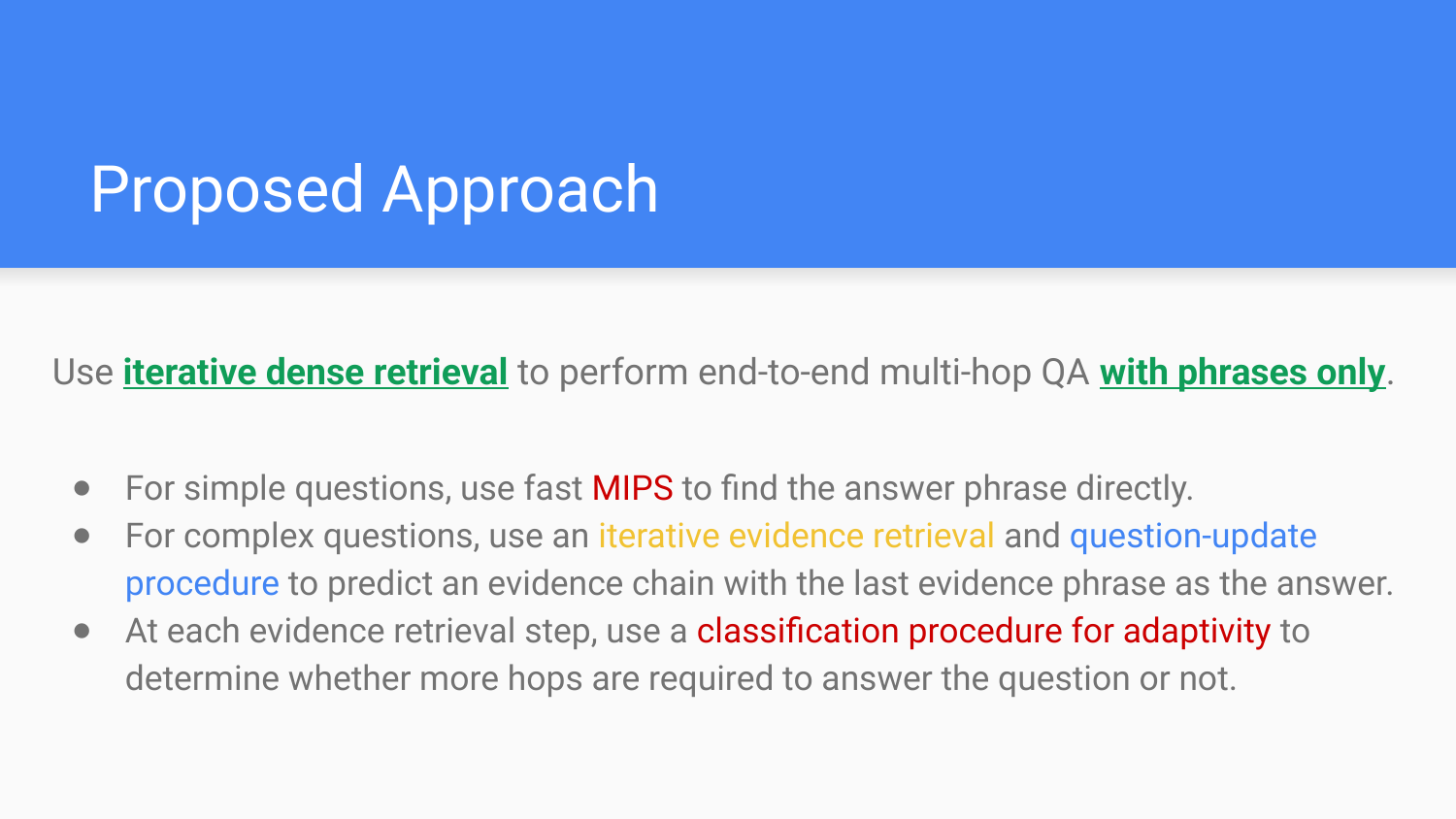

# Proposed Approach
Use iterative dense retrieval to perform end-to-end multi-hop QA with phrases only.
For simple questions, use fast MIPS to find the answer phrase directly.
For complex questions, use an iterative evidence retrieval and question-update procedure to predict an evidence chain with the last evidence phrase as the answer.
At each evidence retrieval step, use a classification procedure for adaptivity to determine whether more hops are required to answer the question or not.